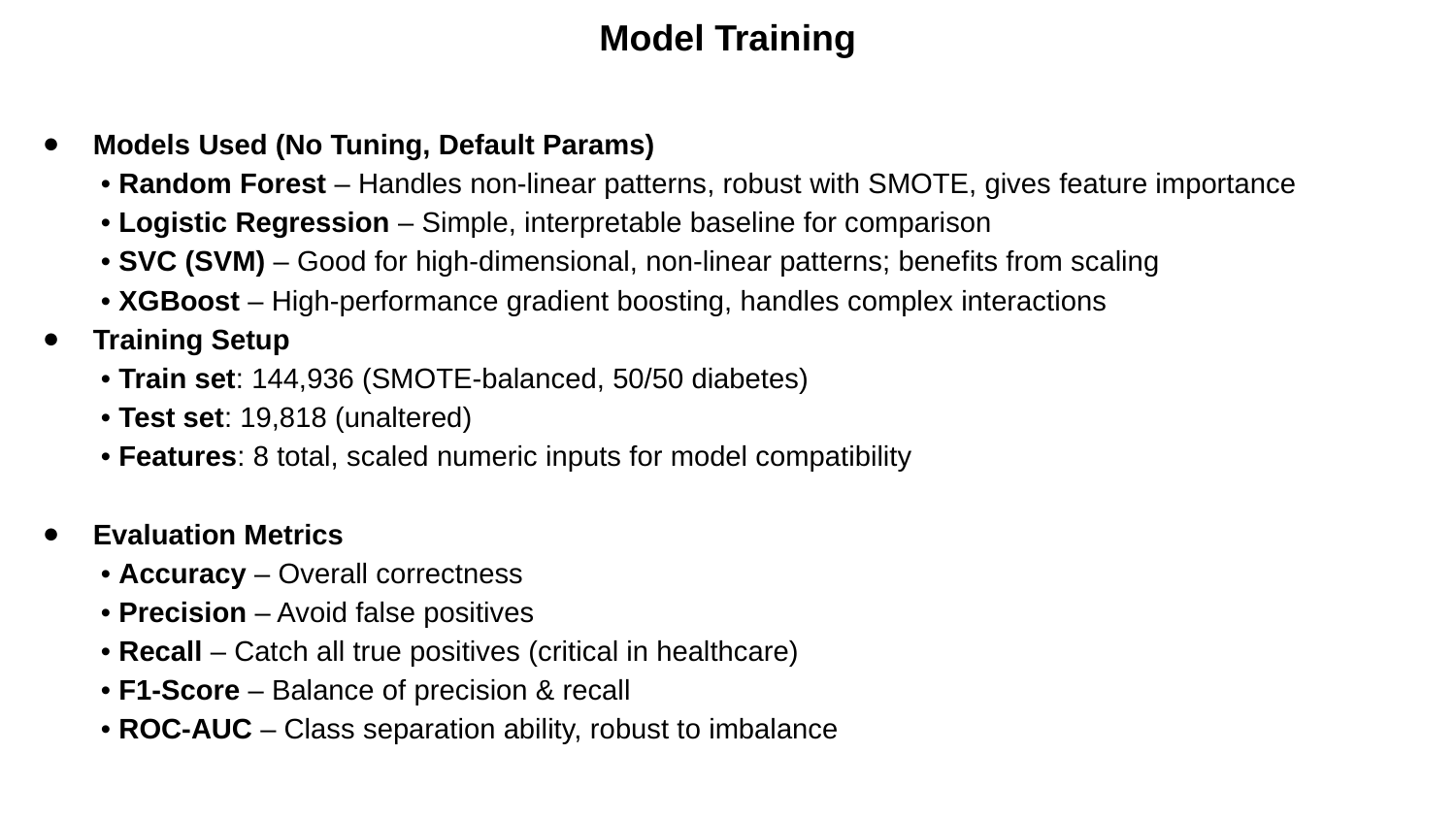

Model Training
Models Used (No Tuning, Default Params)
 • Random Forest – Handles non-linear patterns, robust with SMOTE, gives feature importance
 • Logistic Regression – Simple, interpretable baseline for comparison
 • SVC (SVM) – Good for high-dimensional, non-linear patterns; benefits from scaling
 • XGBoost – High-performance gradient boosting, handles complex interactions
Training Setup
 • Train set: 144,936 (SMOTE-balanced, 50/50 diabetes)
 • Test set: 19,818 (unaltered)
 • Features: 8 total, scaled numeric inputs for model compatibility
Evaluation Metrics
 • Accuracy – Overall correctness
 • Precision – Avoid false positives
 • Recall – Catch all true positives (critical in healthcare)
 • F1-Score – Balance of precision & recall
 • ROC-AUC – Class separation ability, robust to imbalance